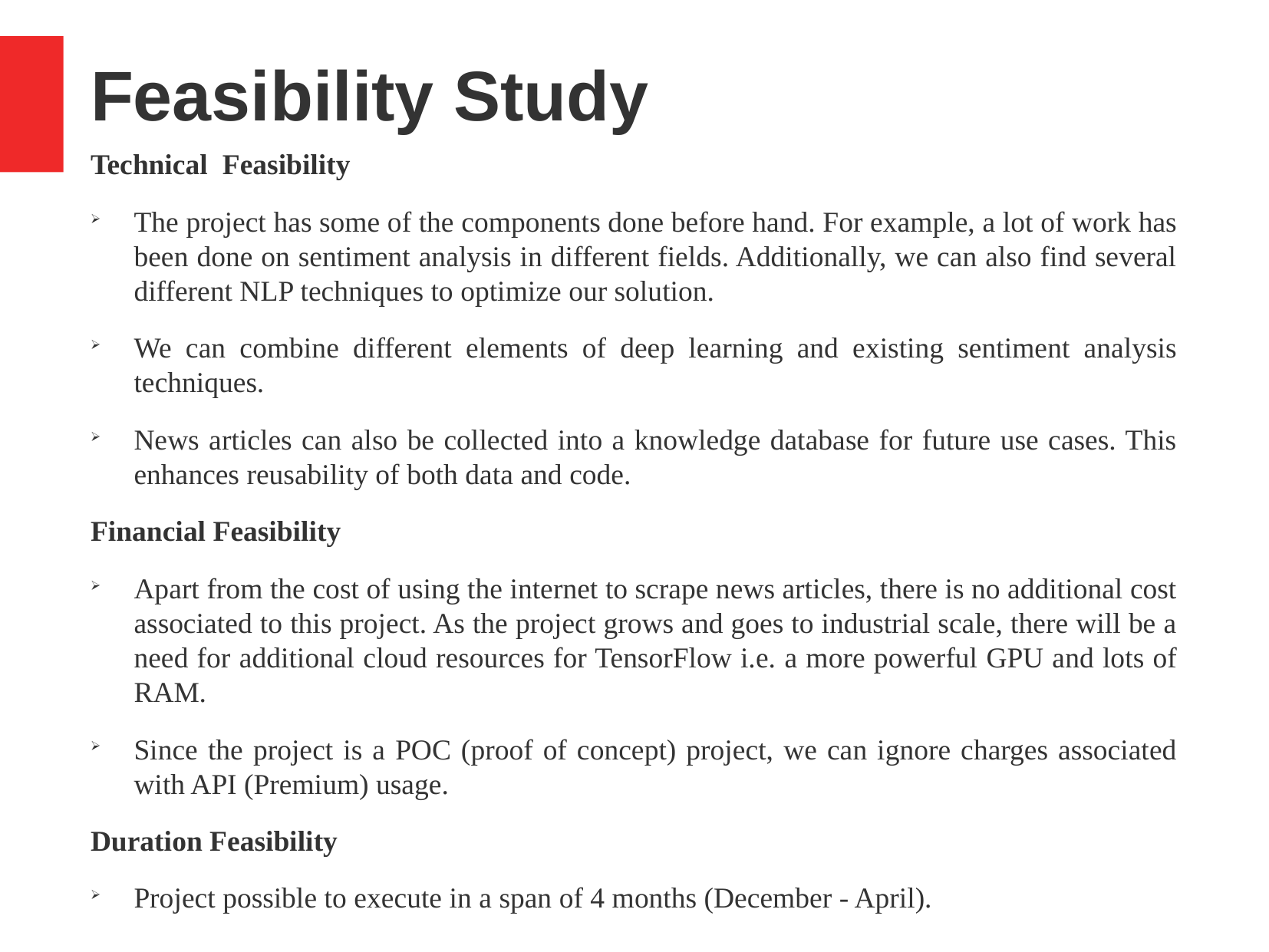

Feasibility Study
Technical  Feasibility
The project has some of the components done before hand. For example, a lot of work has been done on sentiment analysis in different fields. Additionally, we can also find several different NLP techniques to optimize our solution.
We can combine different elements of deep learning and existing sentiment analysis techniques.
News articles can also be collected into a knowledge database for future use cases. This enhances reusability of both data and code.
Financial Feasibility
Apart from the cost of using the internet to scrape news articles, there is no additional cost associated to this project. As the project grows and goes to industrial scale, there will be a need for additional cloud resources for TensorFlow i.e. a more powerful GPU and lots of RAM.
Since the project is a POC (proof of concept) project, we can ignore charges associated with API (Premium) usage.
Duration Feasibility
Project possible to execute in a span of 4 months (December - April).